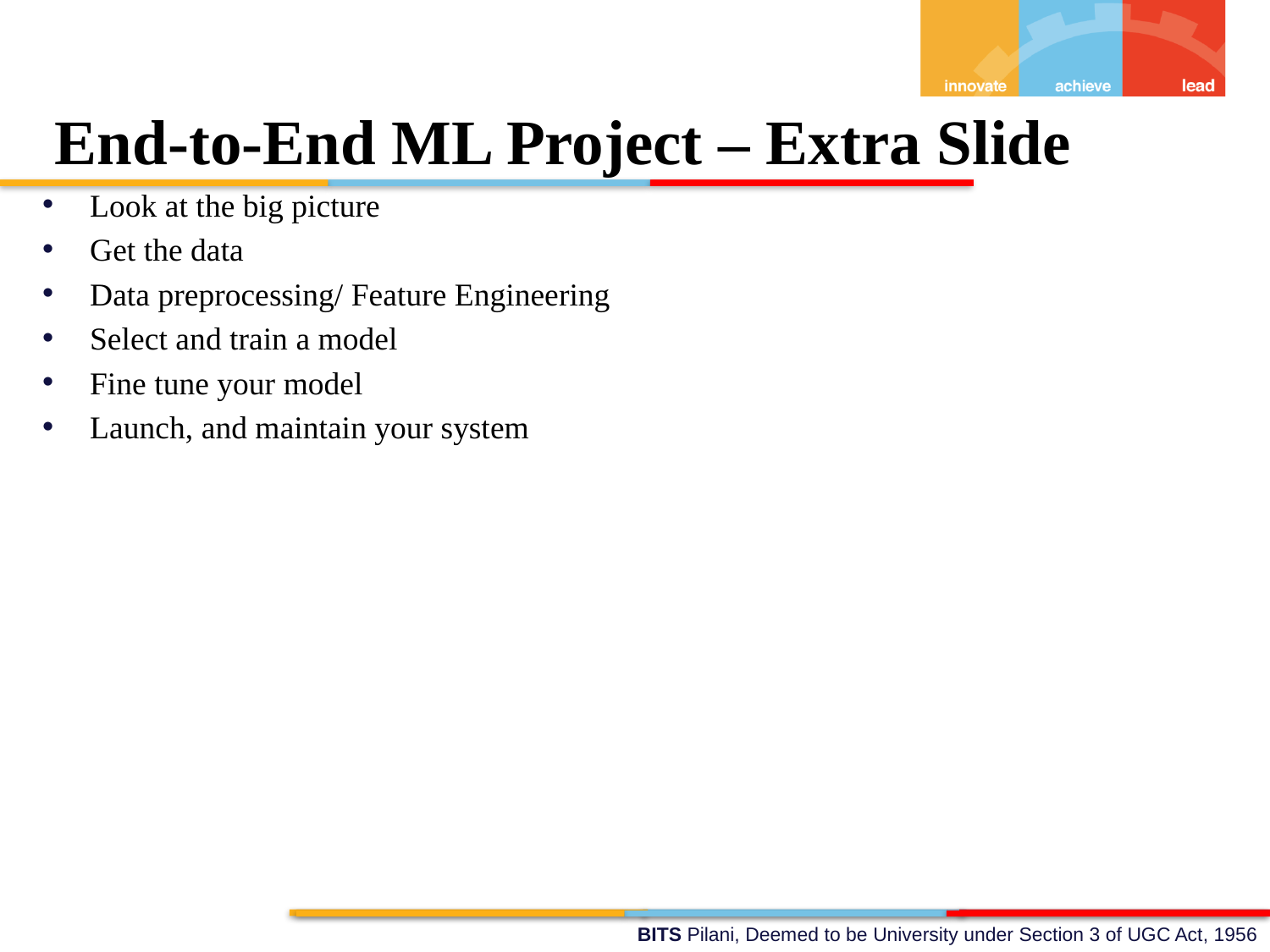

End-to-End ML Project – Extra Slide
Look at the big picture
Get the data
Data preprocessing/ Feature Engineering
Select and train a model
Fine tune your model
Launch, and maintain your system